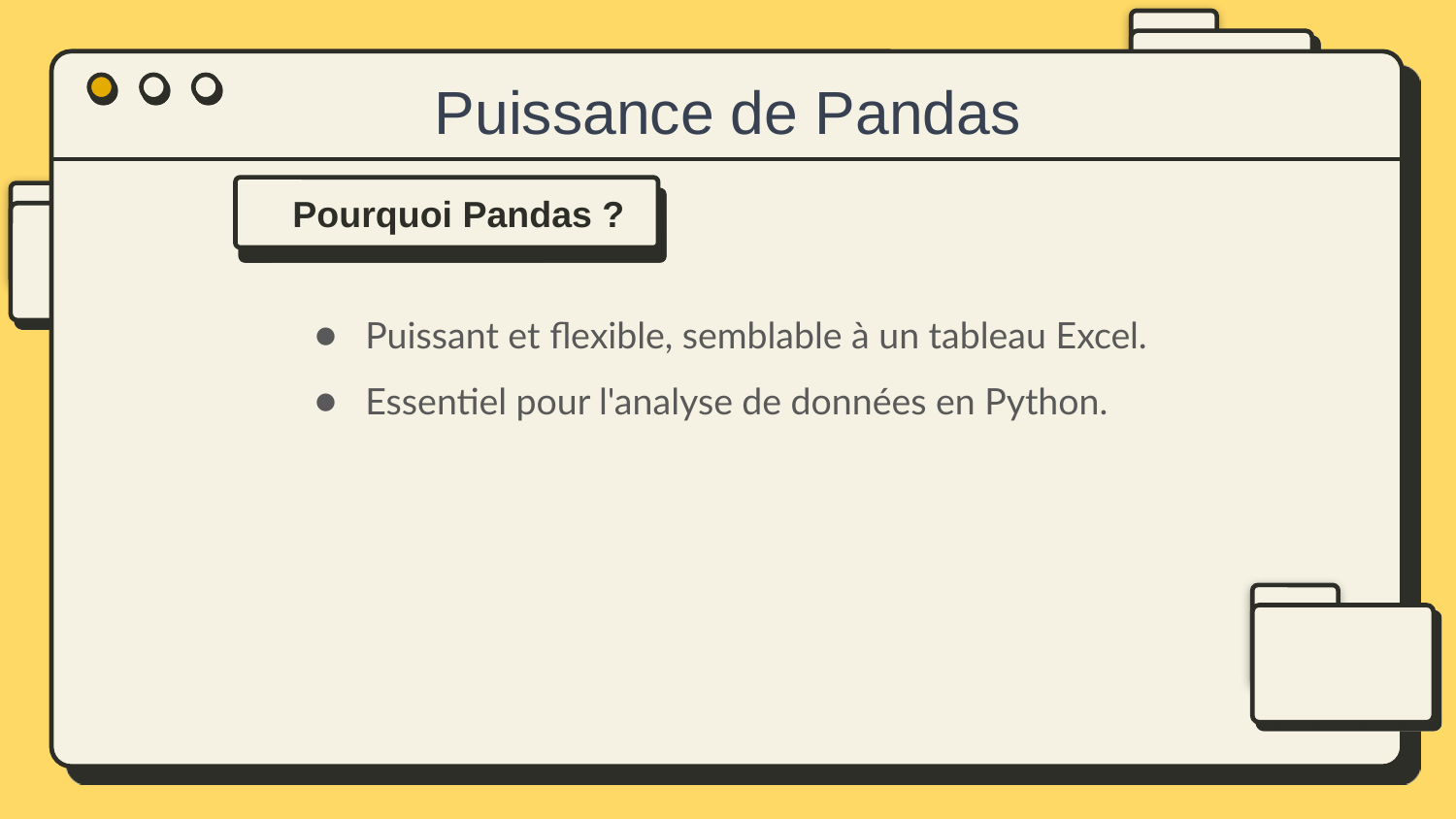

# Puissance de Pandas
Pourquoi Pandas ?

Puissant et flexible, semblable à un tableau Excel.
Essentiel pour l'analyse de données en Python.